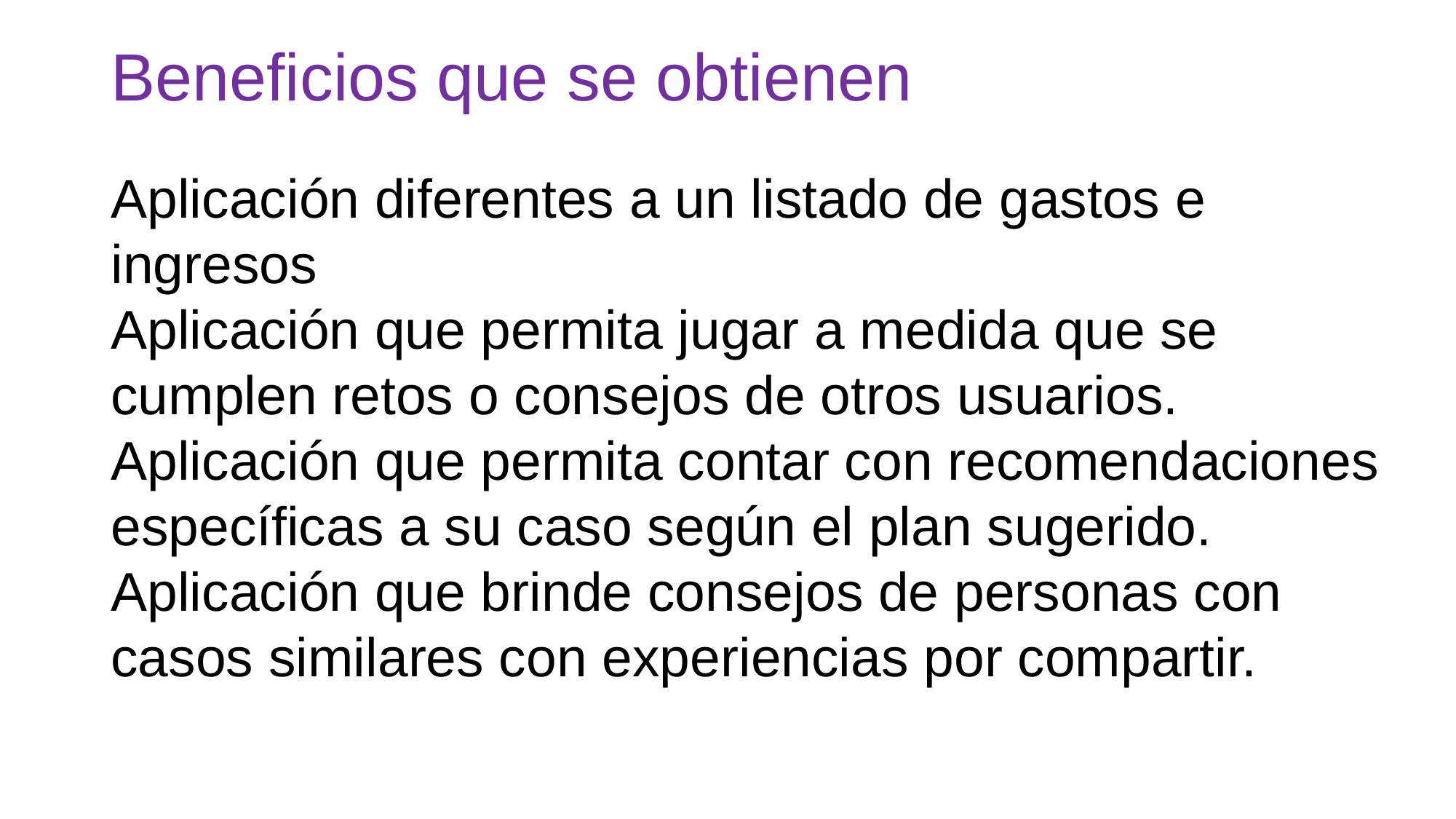

# Beneficios que se obtienen
Aplicación diferentes a un listado de gastos e ingresos
Aplicación que permita jugar a medida que se cumplen retos o consejos de otros usuarios.
Aplicación que permita contar con recomendaciones específicas a su caso según el plan sugerido.
Aplicación que brinde consejos de personas con casos similares con experiencias por compartir.